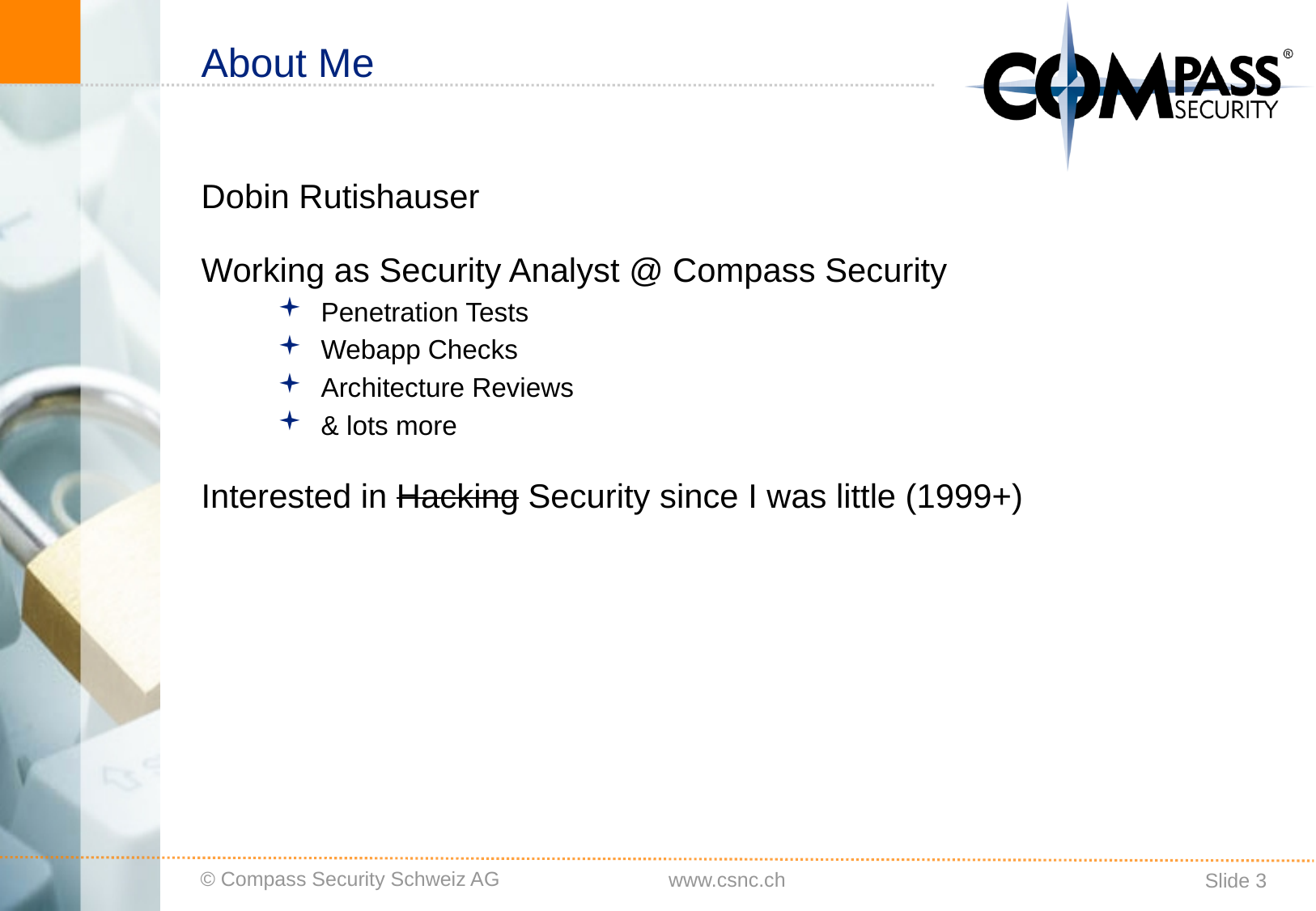

# About Me
Dobin Rutishauser
Working as Security Analyst @ Compass Security
Penetration Tests
Webapp Checks
Architecture Reviews
& lots more
Interested in Hacking Security since I was little (1999+)